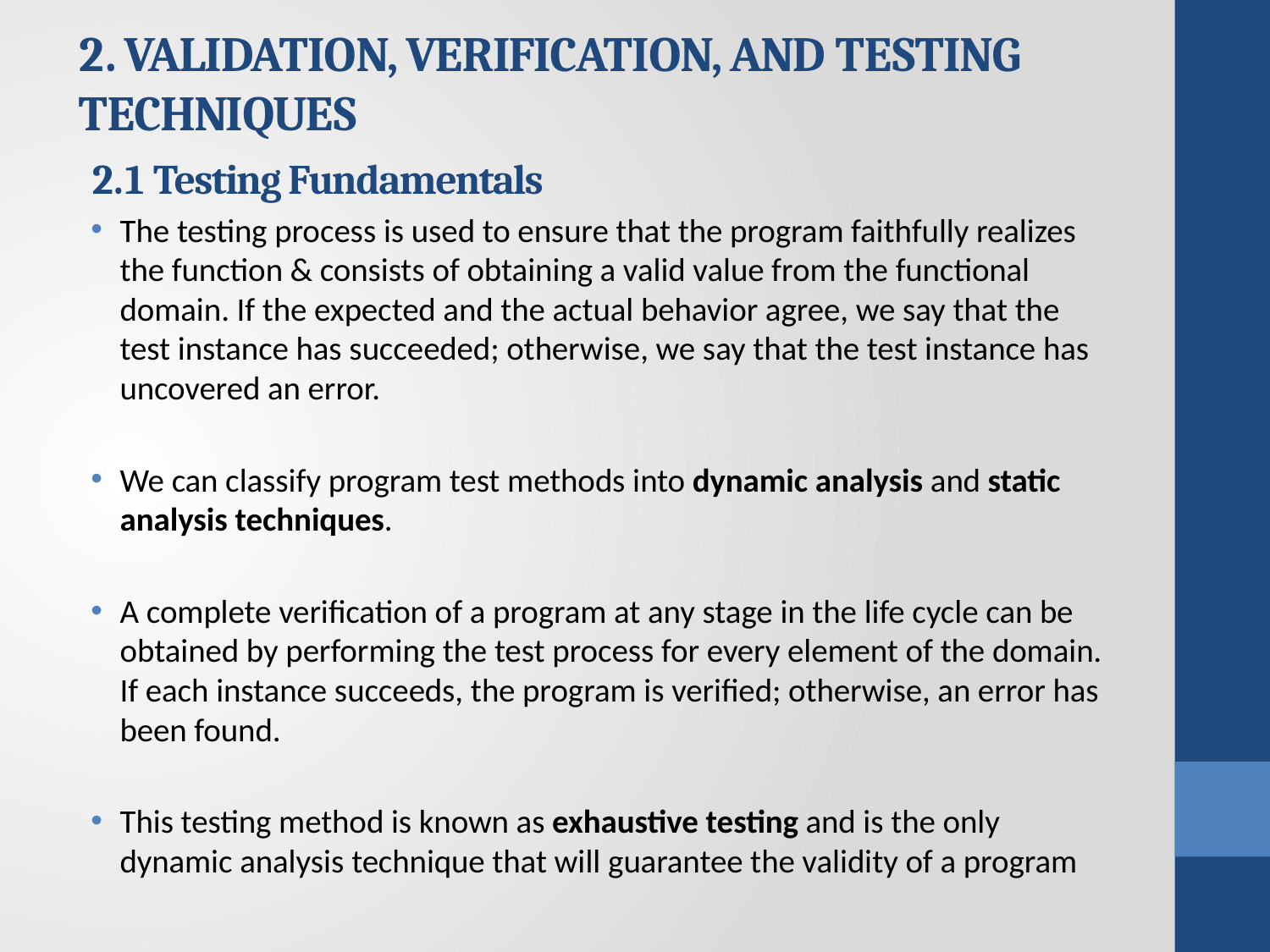

# 2. VALIDATION, VERIFICATION, AND TESTING TECHNIQUES
2.1 Testing Fundamentals
The testing process is used to ensure that the program faithfully realizes the function & consists of obtaining a valid value from the functional domain. If the expected and the actual behavior agree, we say that the test instance has succeeded; otherwise, we say that the test instance has uncovered an error.

We can classify program test methods into dynamic analysis and static analysis techniques.

A complete verification of a program at any stage in the life cycle can be obtained by performing the test process for every element of the domain. If each instance succeeds, the program is verified; otherwise, an error has been found.

This testing method is known as exhaustive testing and is the only dynamic analysis technique that will guarantee the validity of a program